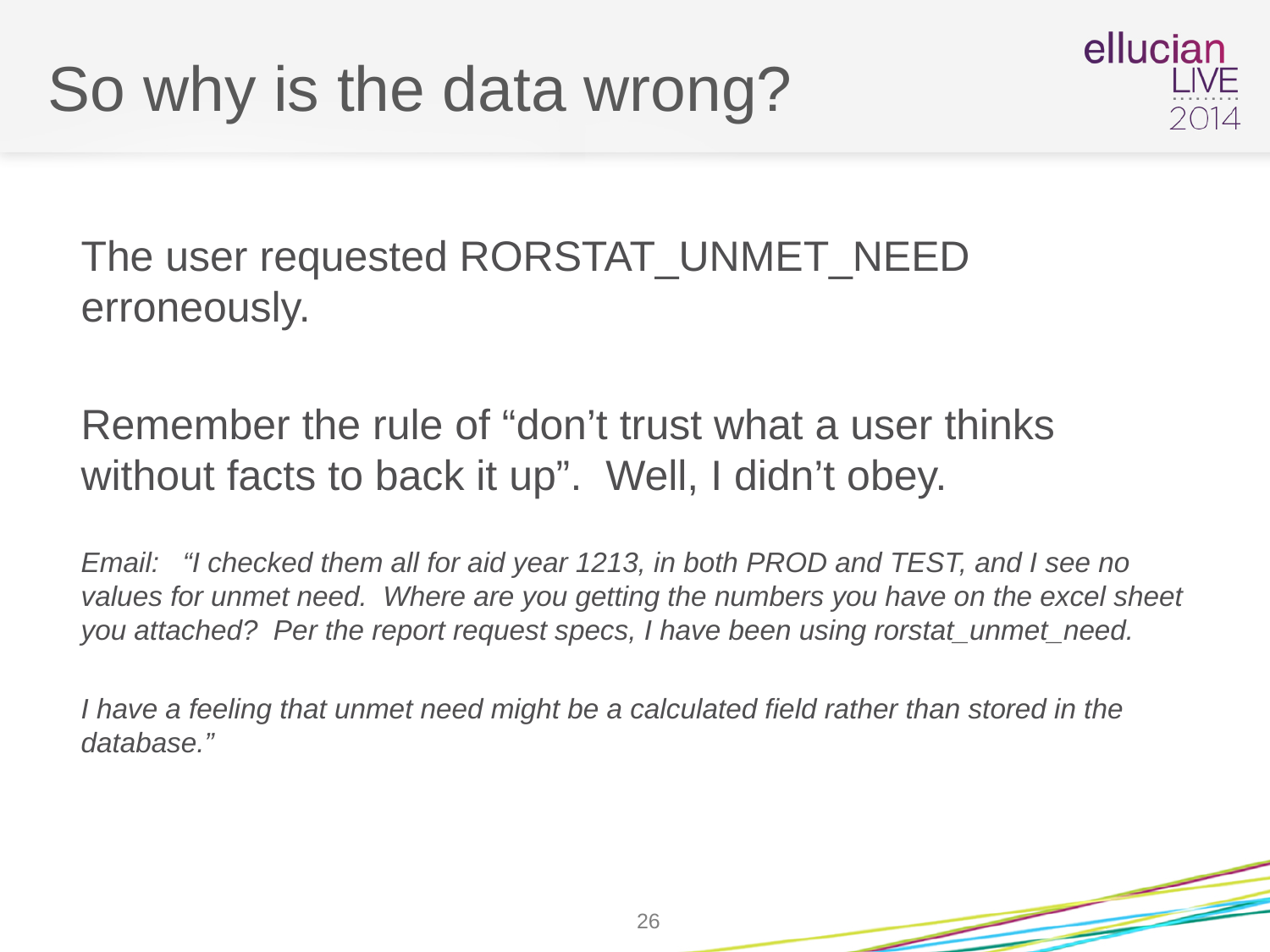

# So why is the data wrong?
The user requested RORSTAT_UNMET_NEED erroneously.

Remember the rule of “don’t trust what a user thinks without facts to back it up”.  Well, I didn’t obey.

Email:   “I checked them all for aid year 1213, in both PROD and TEST, and I see no values for unmet need.  Where are you getting the numbers you have on the excel sheet you attached?  Per the report request specs, I have been using rorstat_unmet_need.

I have a feeling that unmet need might be a calculated field rather than stored in the database.”
26